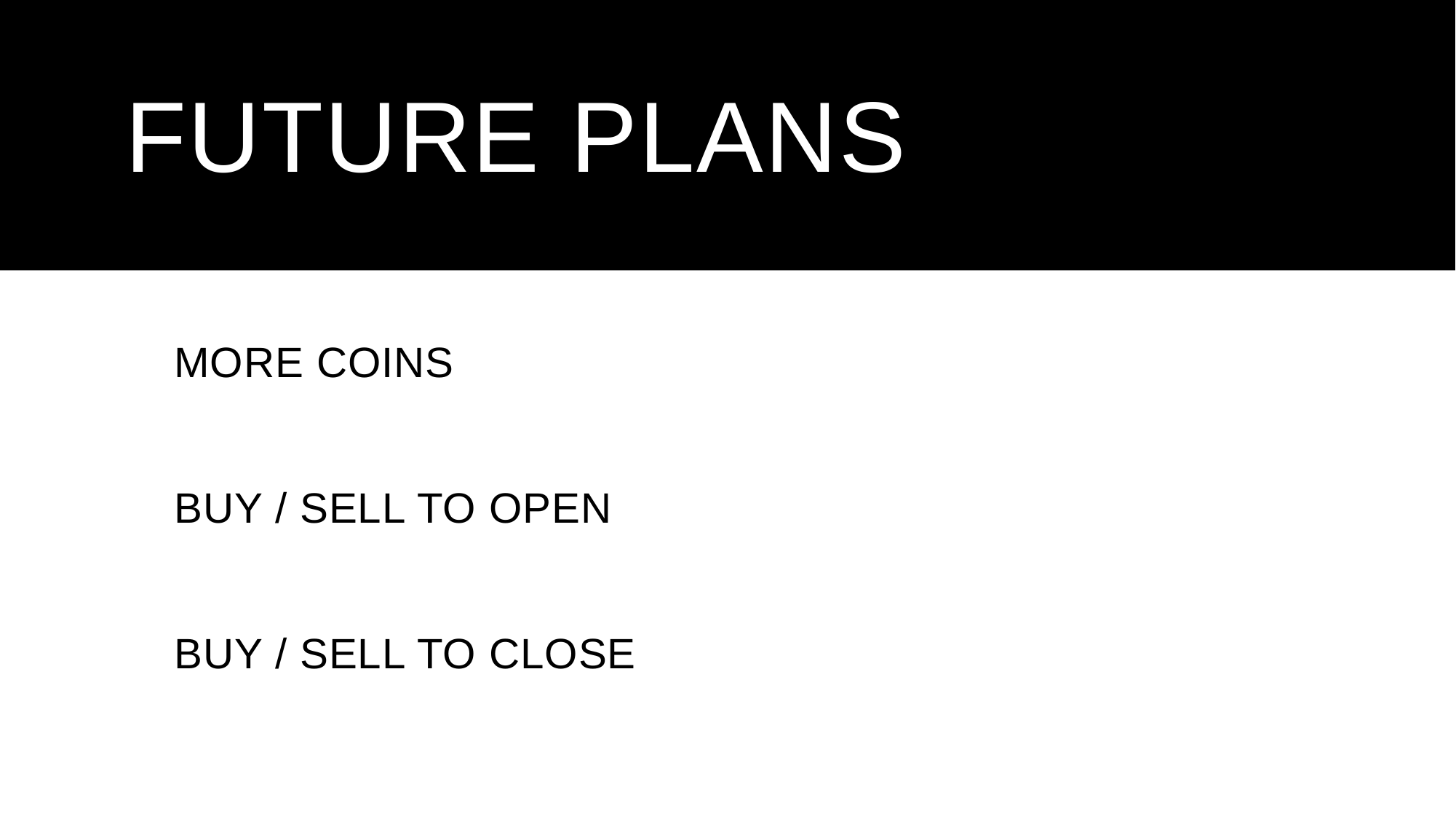

# future plans
More Coins

Buy / Sell to Open

Buy / Sell to Close